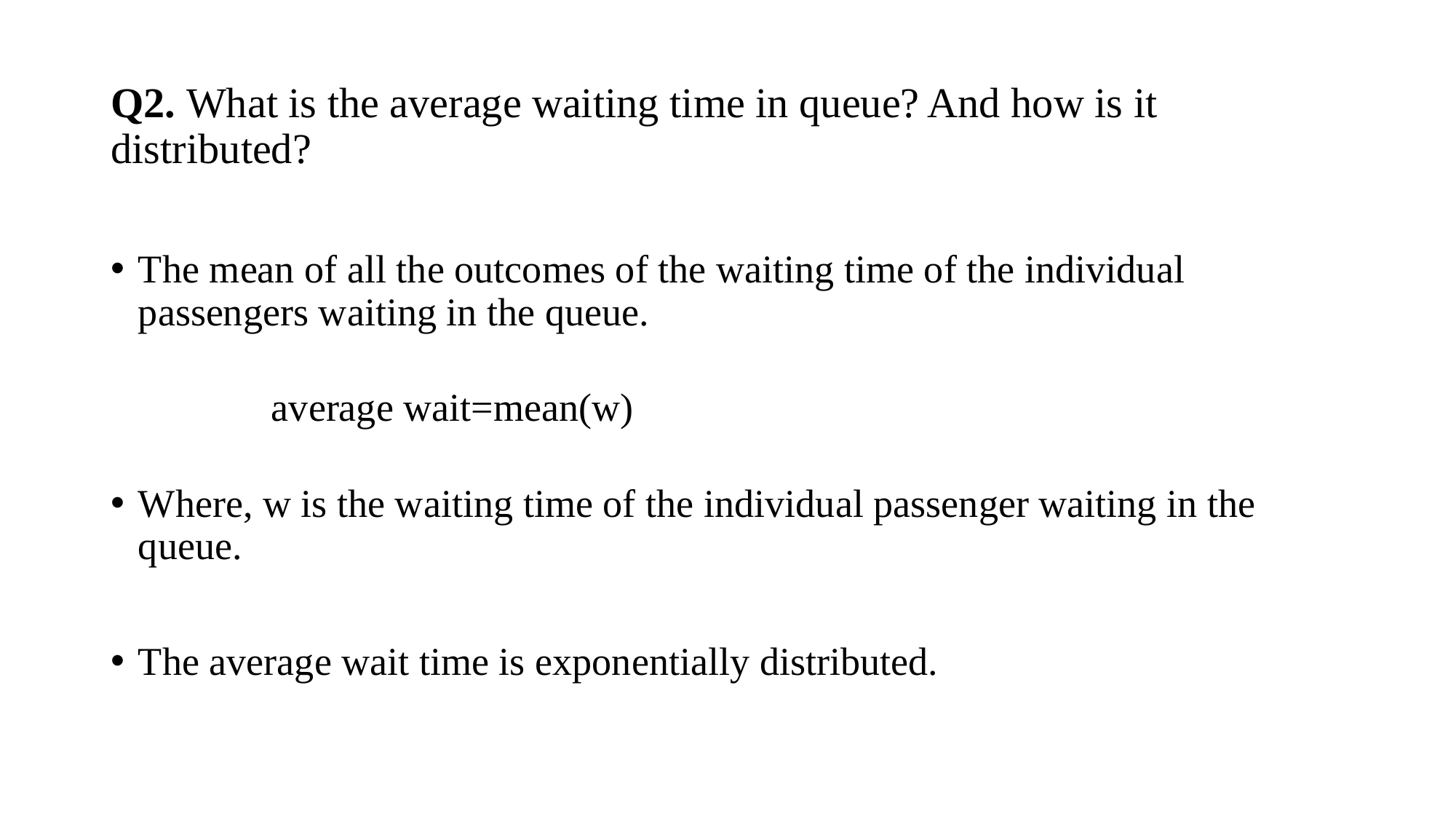

Q2. What is the average waiting time in queue? And how is it distributed?

The mean of all the outcomes of the waiting time of the individual passengers waiting in the queue.

                     average wait=mean(w)

Where, w is the waiting time of the individual passenger waiting in the queue.

The average wait time is exponentially distributed.